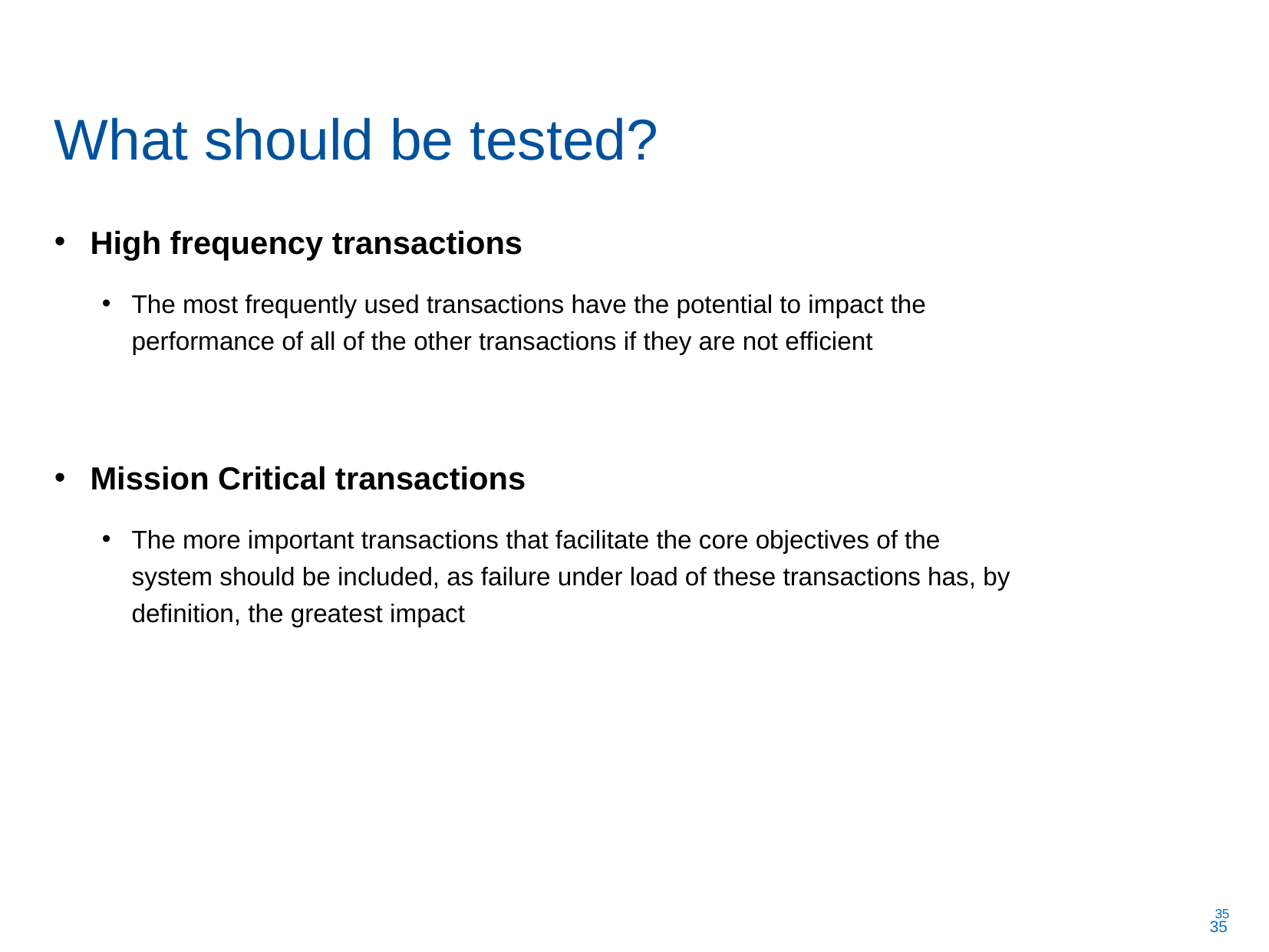

What should be tested?
High frequency transactions
The most frequently used transactions have the potential to impact the performance of all of the other transactions if they are not efficient

Mission Critical transactions
The more important transactions that facilitate the core objectives of the system should be included, as failure under load of these transactions has, by definition, the greatest impact